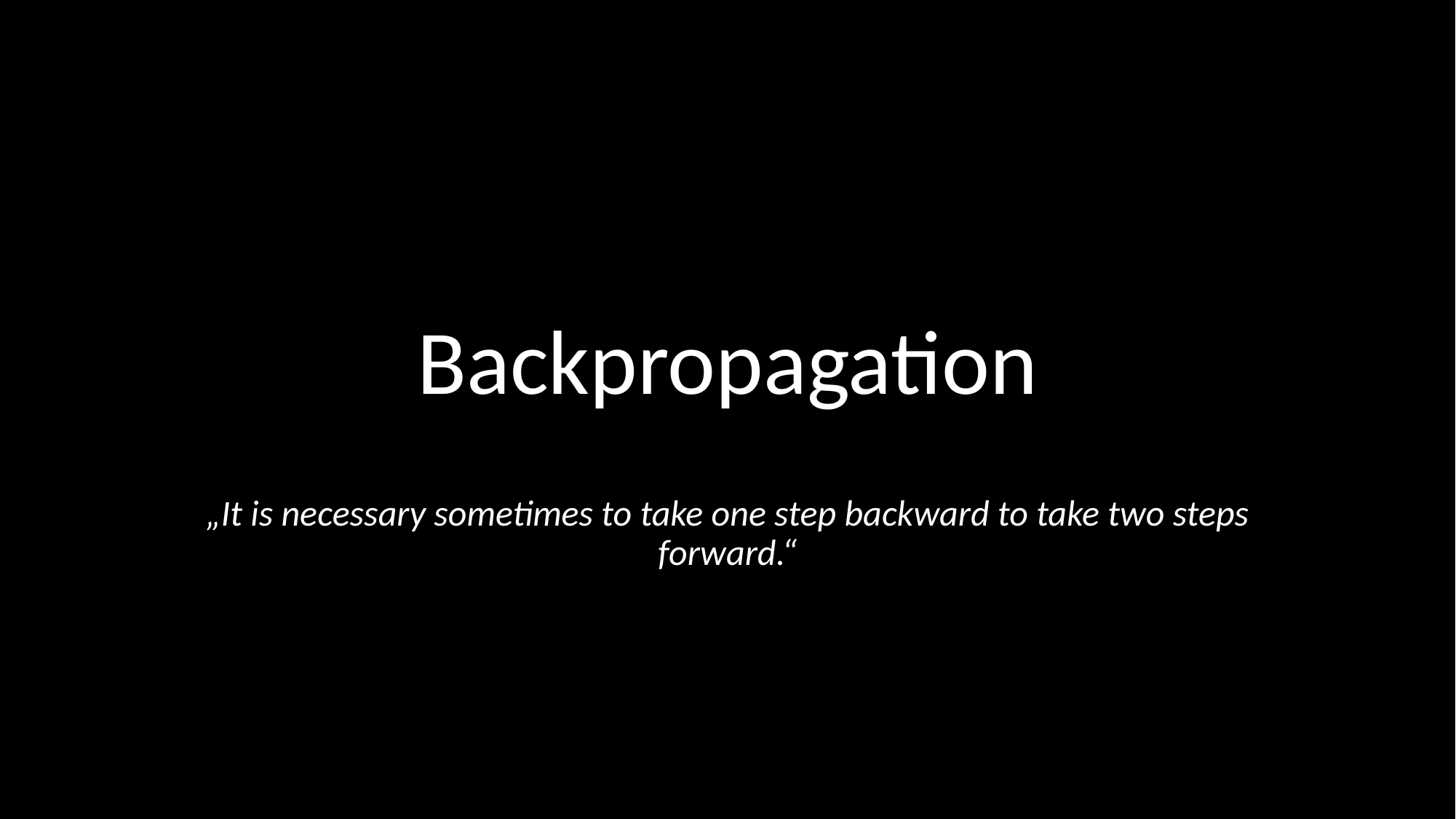

# Backpropagation

„It is necessary sometimes to take one step backward to take two steps forward.“